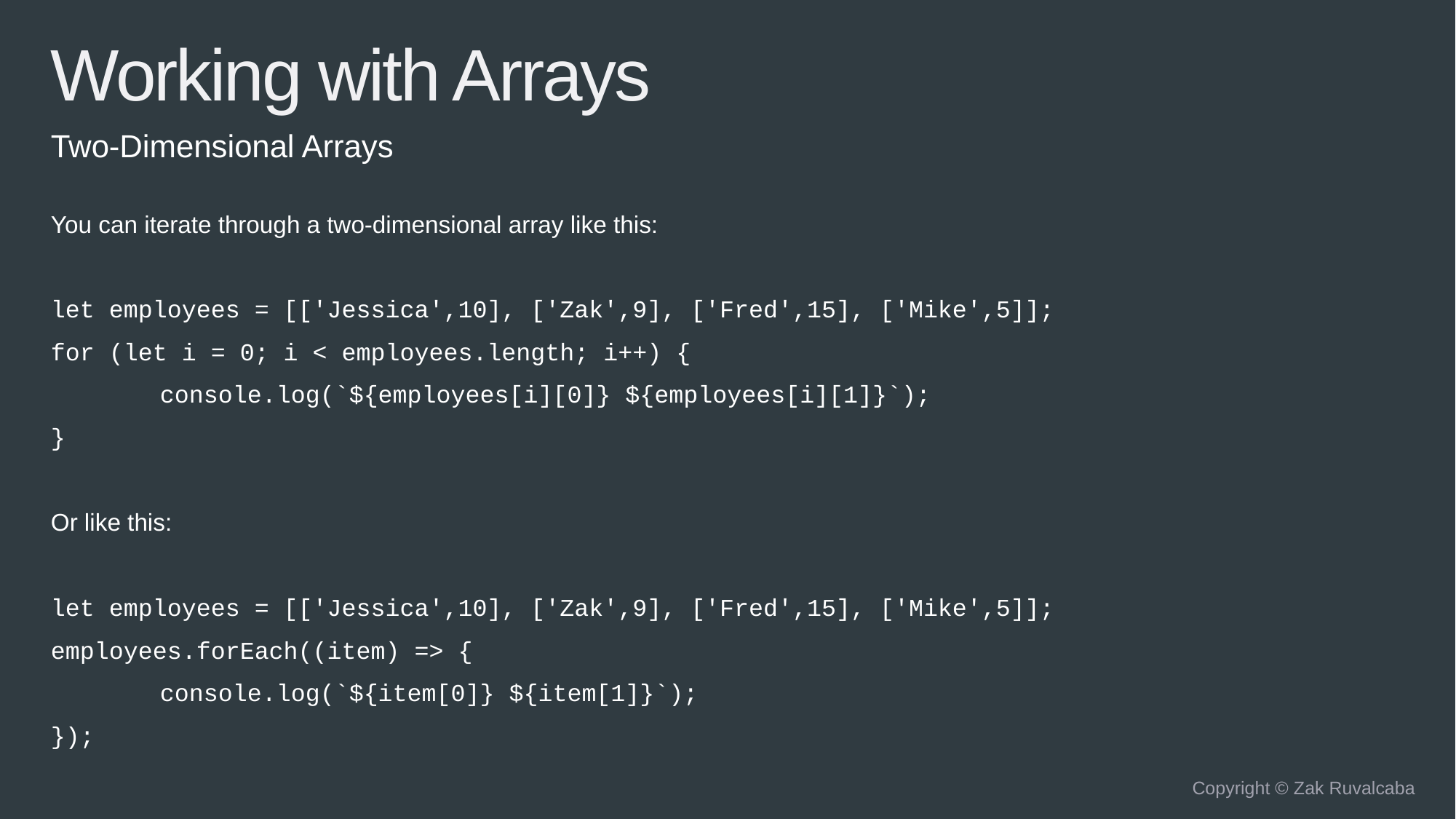

# Working with Arrays
Two-Dimensional Arrays
You can iterate through a two-dimensional array like this:

let employees = [['Jessica',10], ['Zak',9], ['Fred',15], ['Mike',5]];
for (let i = 0; i < employees.length; i++) {
	console.log(`${employees[i][0]} ${employees[i][1]}`);
}

Or like this:

let employees = [['Jessica',10], ['Zak',9], ['Fred',15], ['Mike',5]];
employees.forEach((item) => {
	console.log(`${item[0]} ${item[1]}`);
});